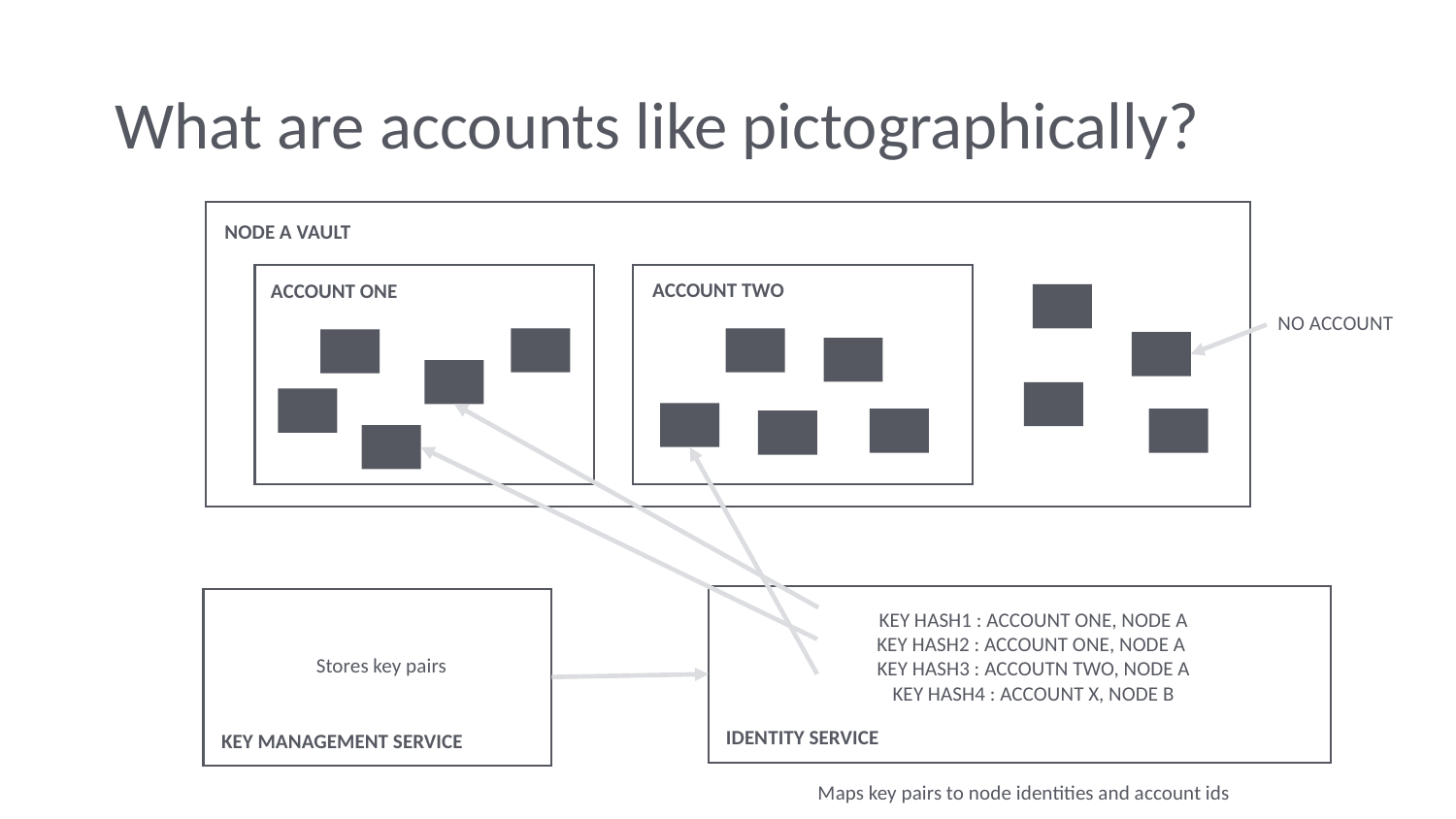

# What are accounts like pictographically?

NODE A VAULT

ACCOUNT TWO
ACCOUNT ONE

NO ACCOUNT

KEY HASH1 : ACCOUNT ONE, NODE A
KEY HASH2 : ACCOUNT ONE, NODE A
KEY HASH3 : ACCOUTN TWO, NODE A
KEY HASH4 : ACCOUNT X, NODE B

Stores key pairs
IDENTITY SERVICE
KEY MANAGEMENT SERVICE
Maps key pairs to node identities and account ids